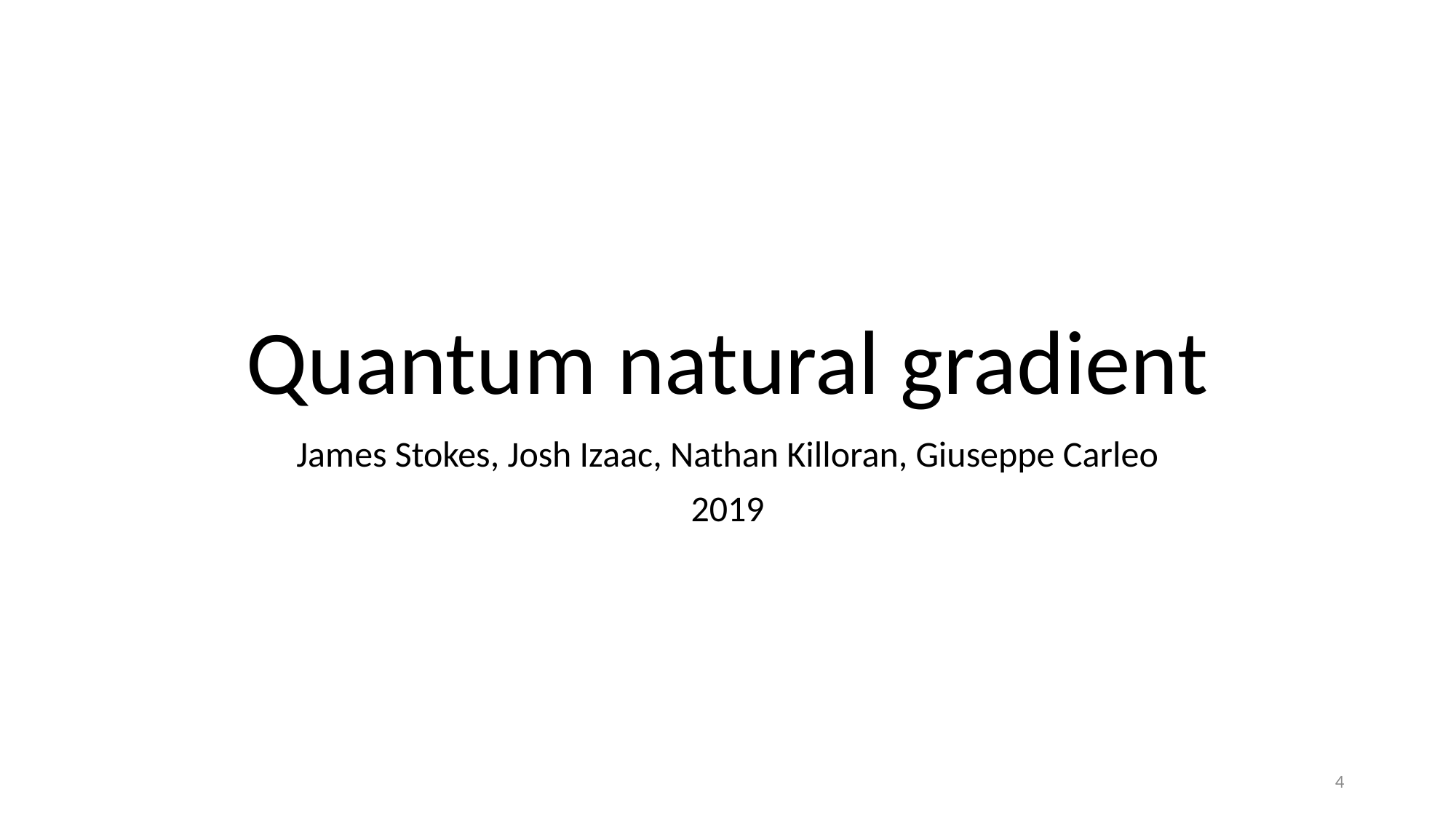

# Quantum natural gradient
James Stokes, Josh Izaac, Nathan Killoran, Giuseppe Carleo
2019
4